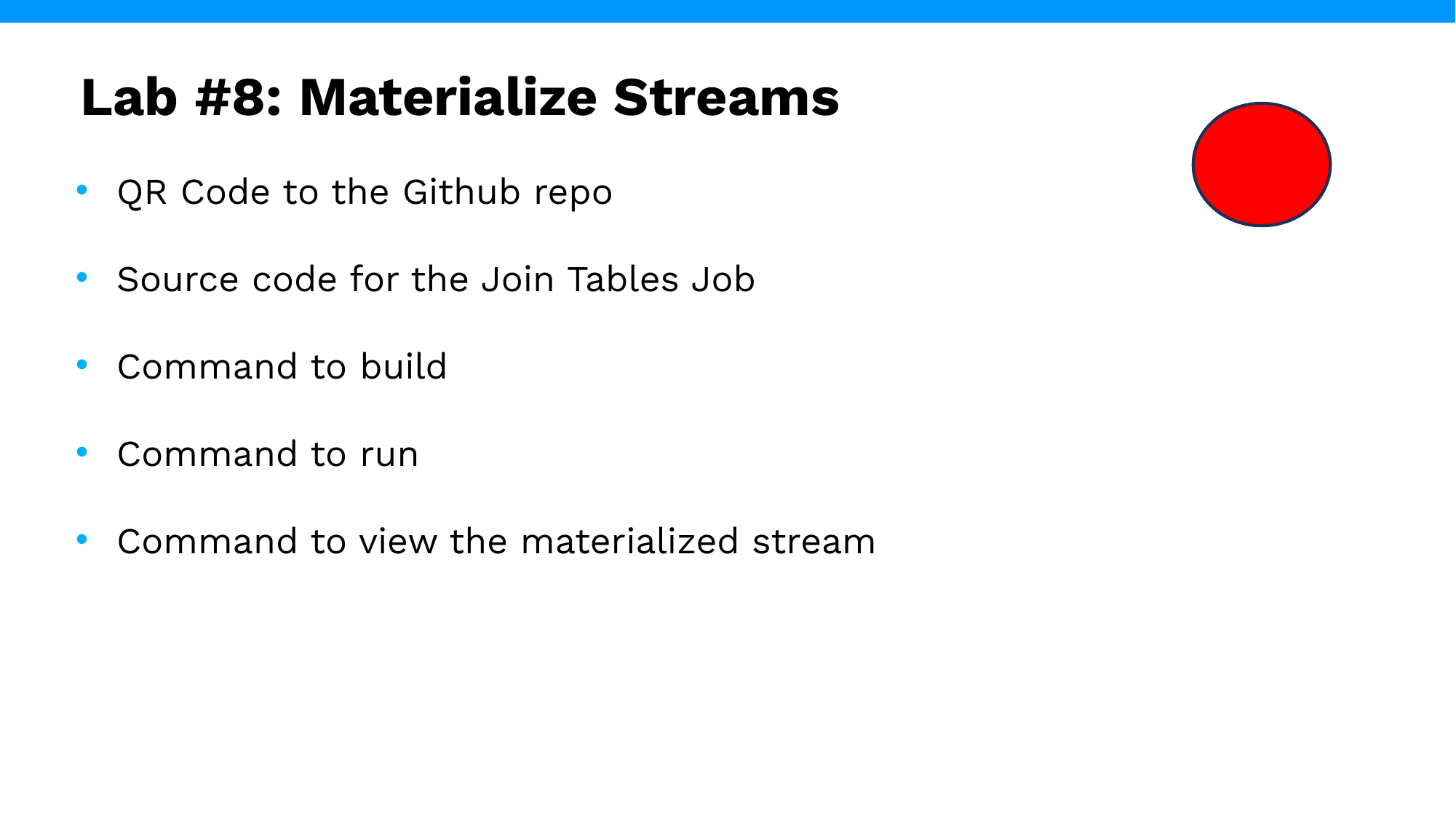

Lab #8: Materialize Streams

QR Code to the Github repo

Source code for the Join Tables Job

Command to build

Command to run

Command to view the materialized stream